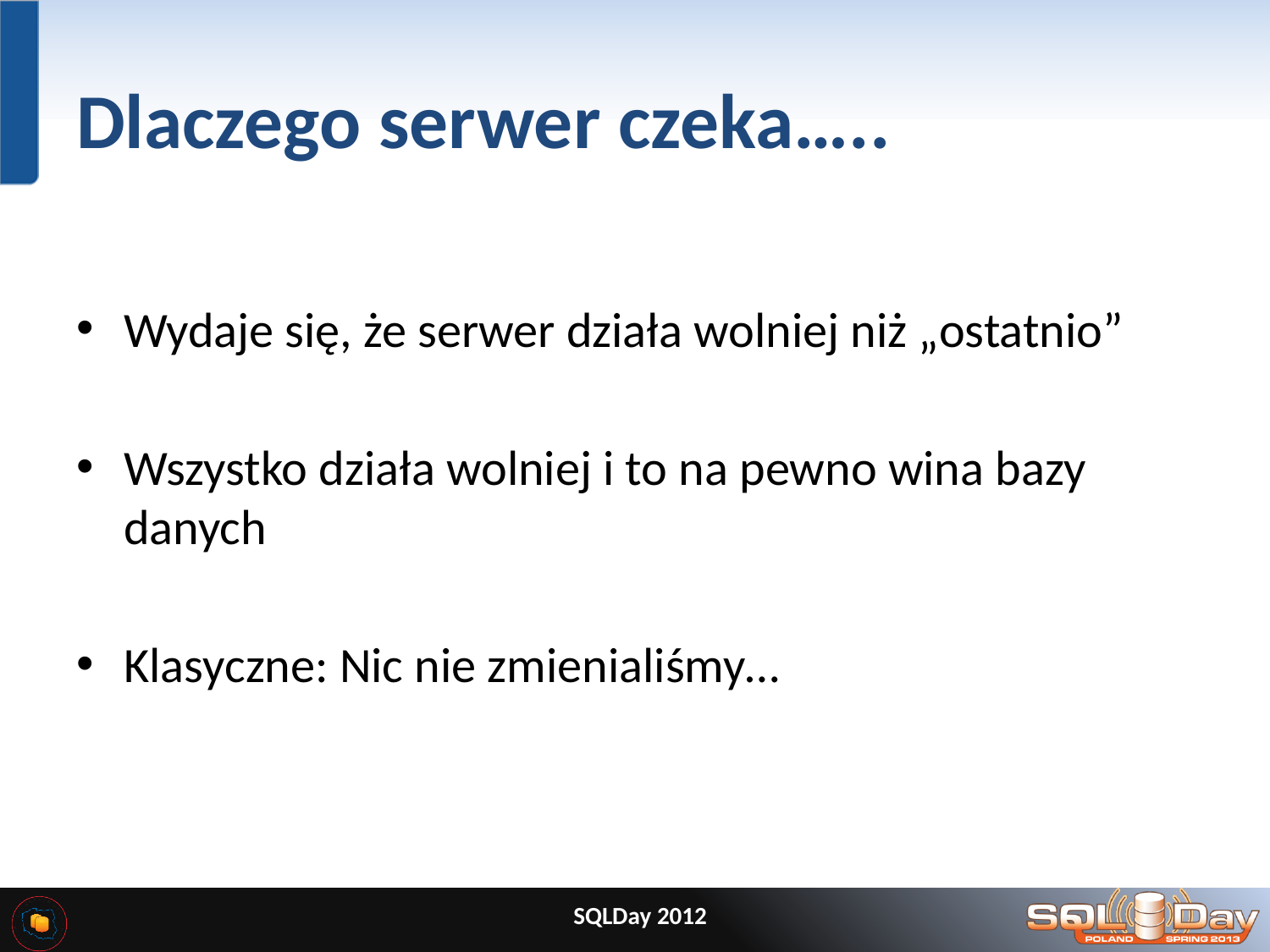

# Dlaczego serwer czeka…..

Wydaje się, że serwer działa wolniej niż „ostatnio”

Wszystko działa wolniej i to na pewno wina bazy danych

Klasyczne: Nic nie zmienialiśmy…

SQLDay 2012